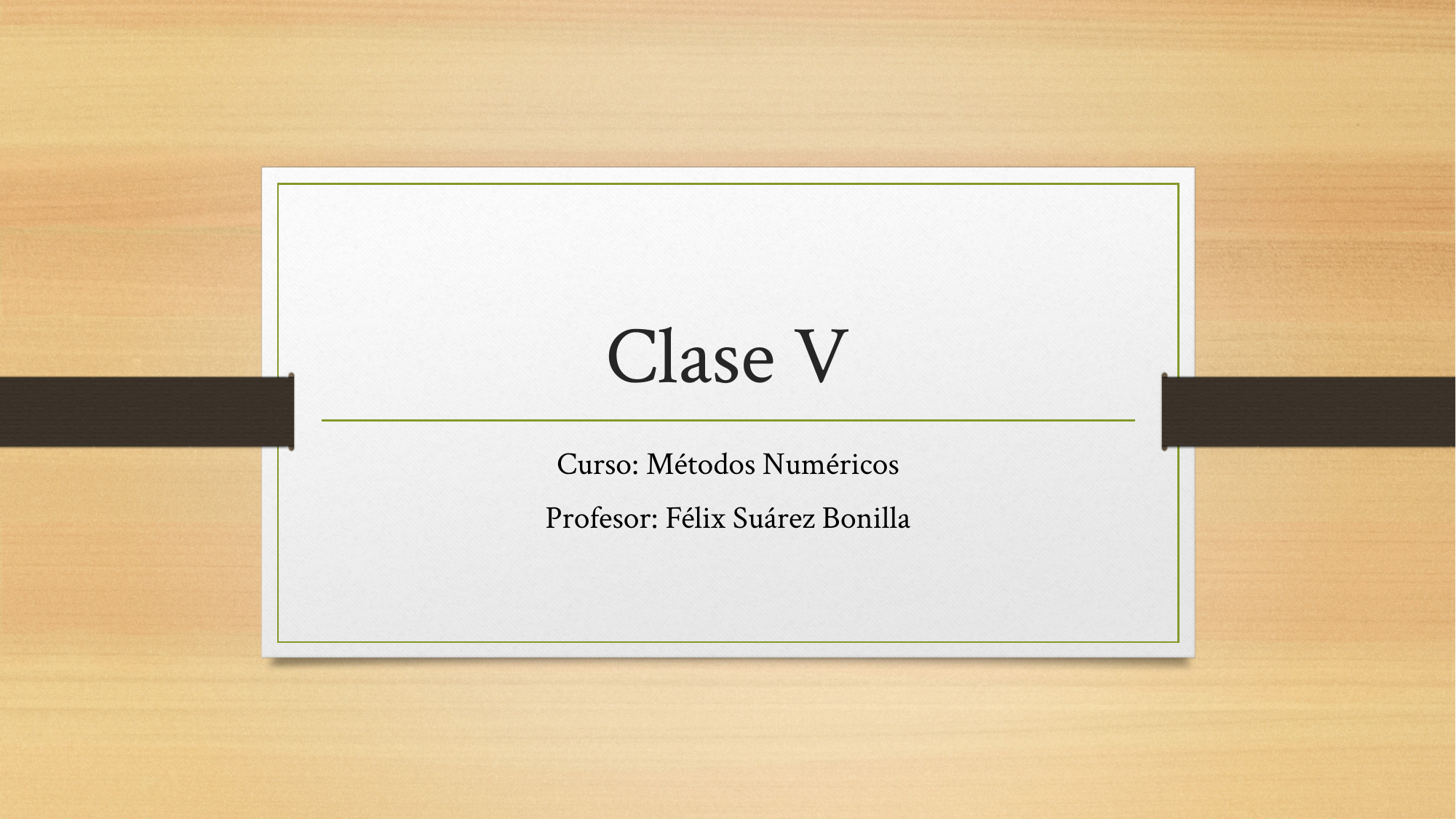

# Clase V
Curso: Métodos Numéricos
Profesor: Félix Suárez Bonilla